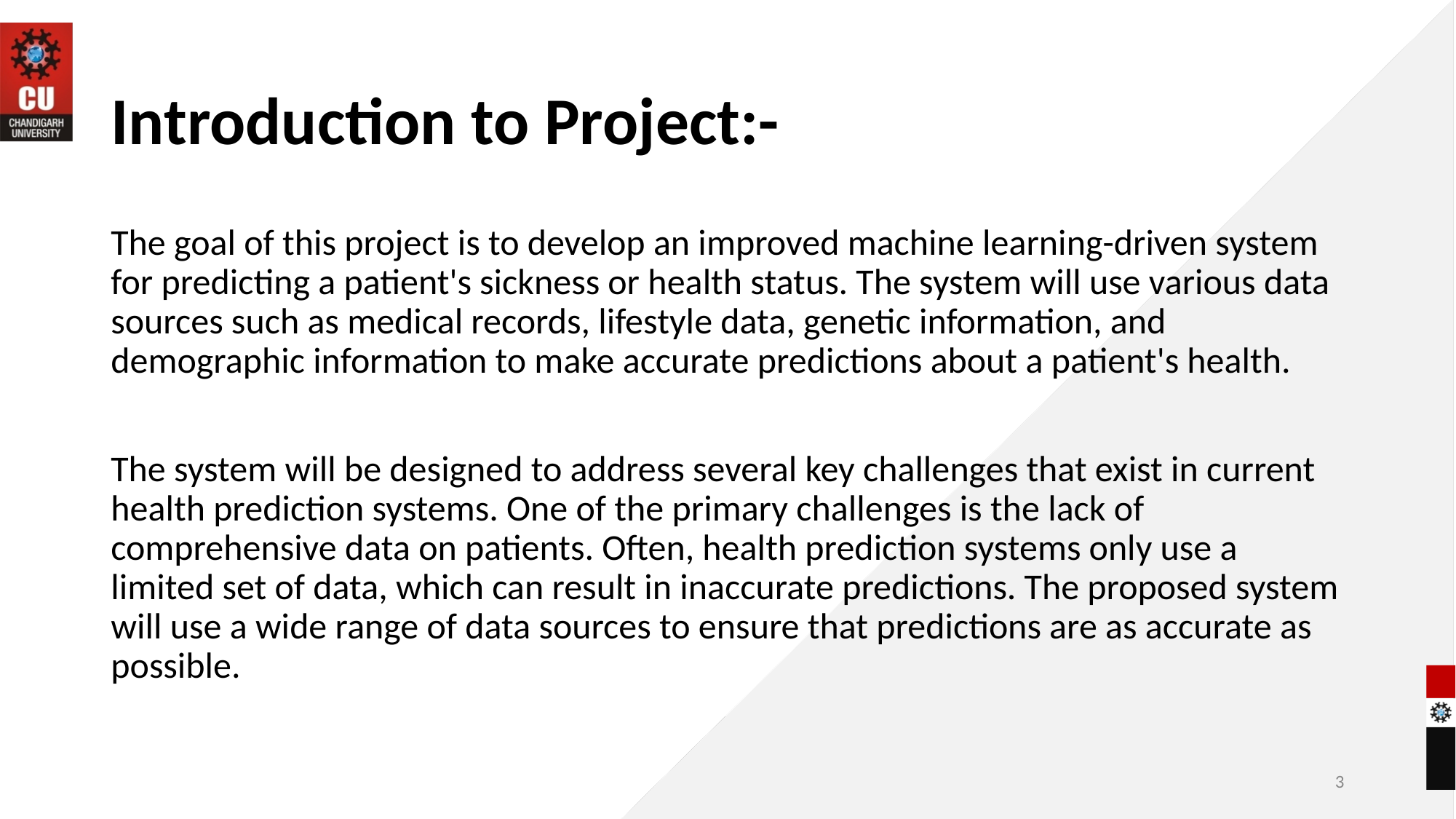

# Introduction to Project:-
The goal of this project is to develop an improved machine learning-driven system for predicting a patient's sickness or health status. The system will use various data sources such as medical records, lifestyle data, genetic information, and demographic information to make accurate predictions about a patient's health.

The system will be designed to address several key challenges that exist in current health prediction systems. One of the primary challenges is the lack of comprehensive data on patients. Often, health prediction systems only use a limited set of data, which can result in inaccurate predictions. The proposed system will use a wide range of data sources to ensure that predictions are as accurate as possible.

3